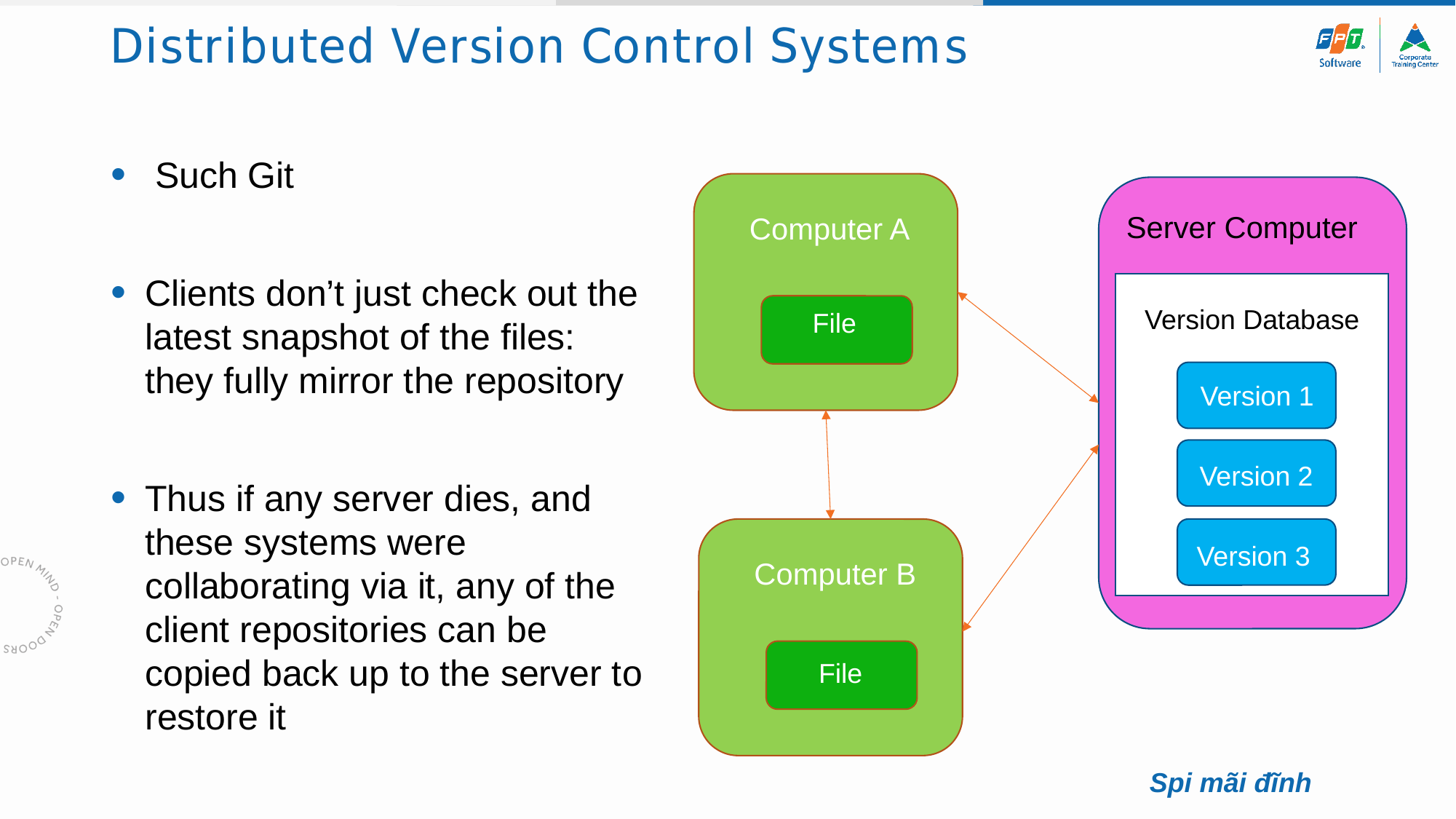

# Distributed Version Control Systems
 Such Git

Clients don’t just check out the latest snapshot of the files: they fully mirror the repository

Thus if any server dies, and these systems were collaborating via it, any of the client repositories can be copied back up to the server to restore it

Server Computer
Computer A

Version Database
File

Version 1

Version 2

Version 3
Computer B

File
Spi mãi đĩnh